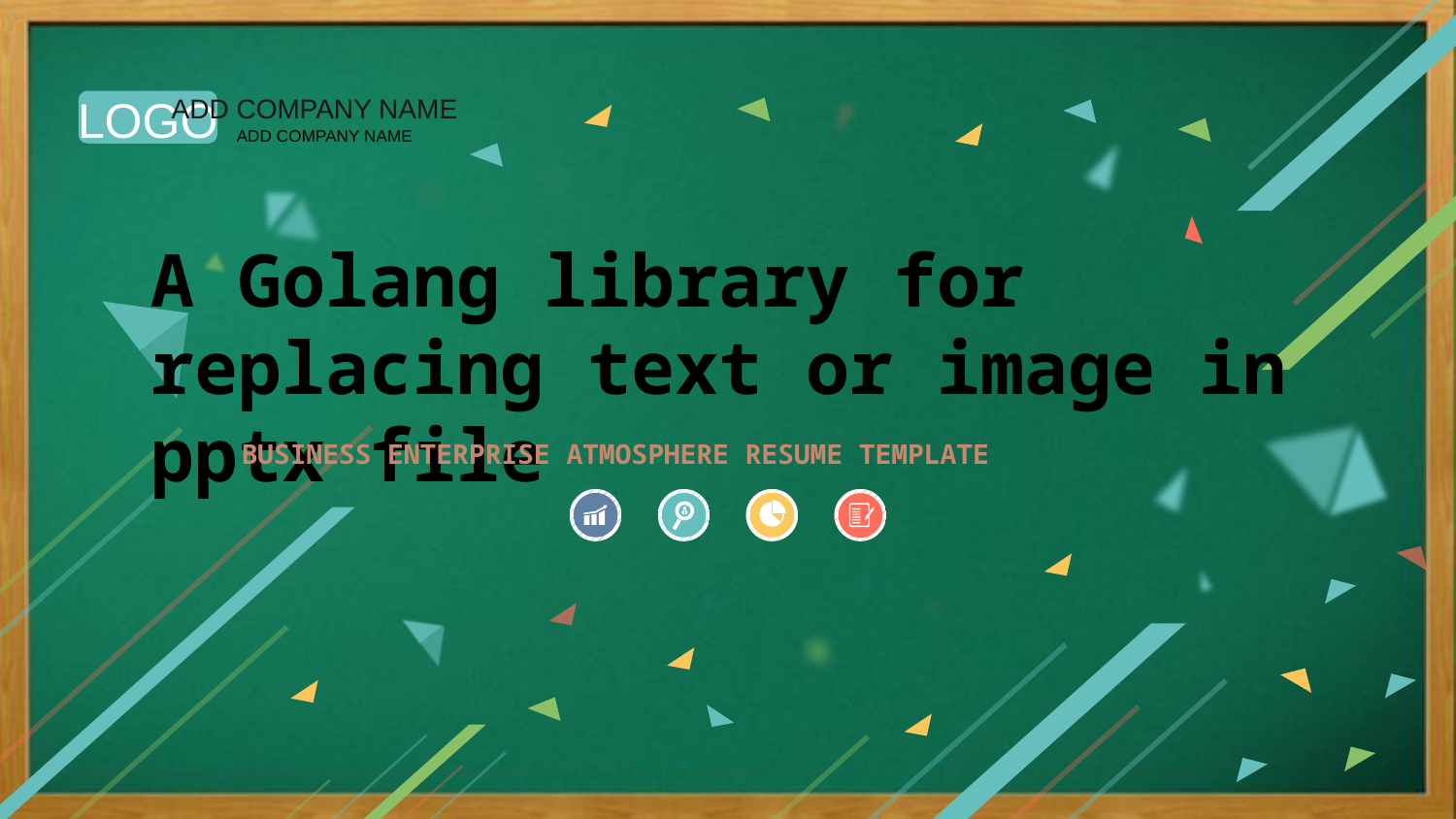

LOGO

ADD COMPANY NAME
ADD COMPANY NAME

A Golang library for replacing text or image in pptx file

BUSINESS ENTERPRISE ATMOSPHERE RESUME TEMPLATE